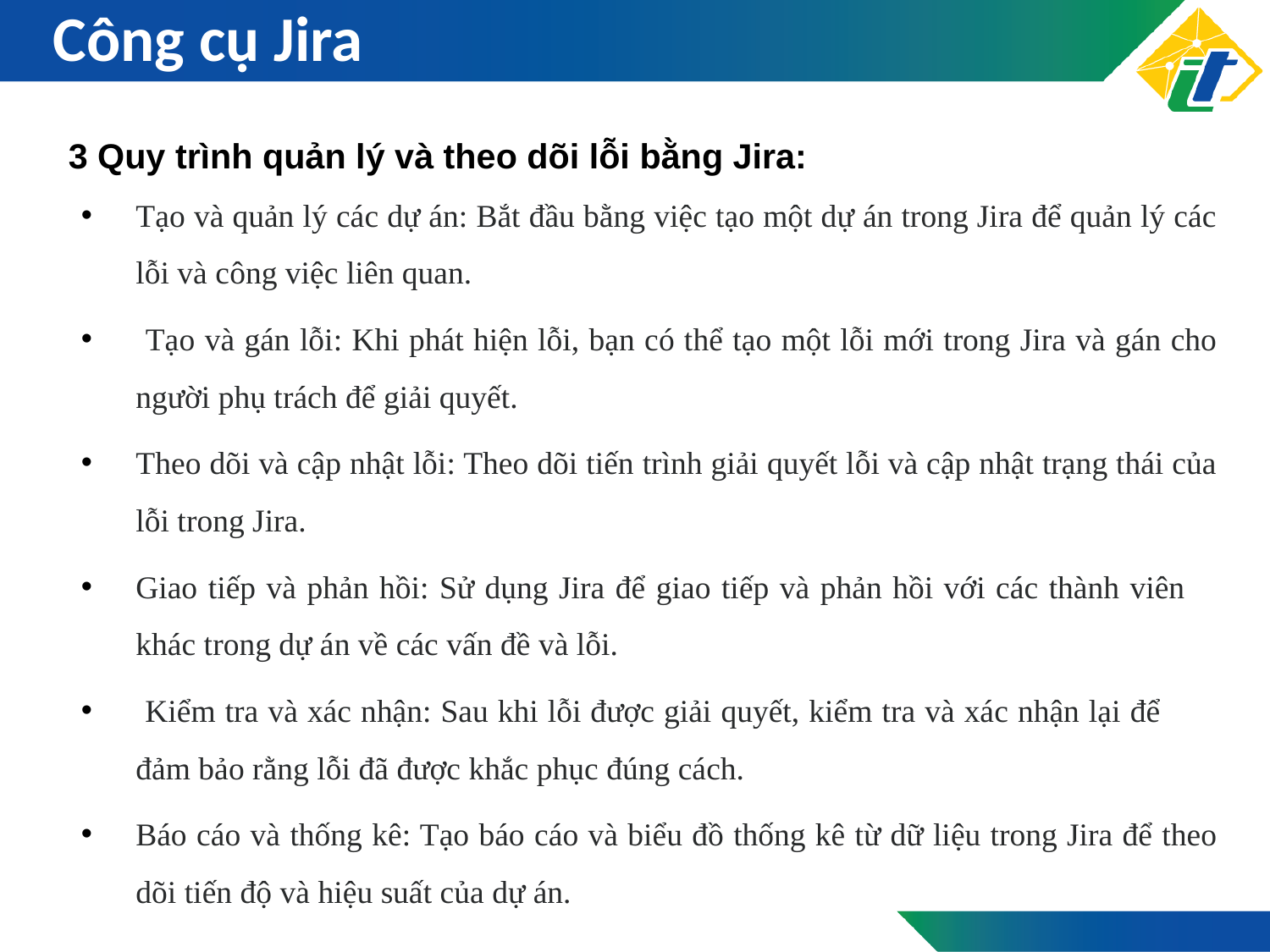

# Công cụ Jira
3 Quy trình quản lý và theo dõi lỗi bằng Jira:
Tạo và quản lý các dự án: Bắt đầu bằng việc tạo một dự án trong Jira để quản lý các lỗi và công việc liên quan.
 Tạo và gán lỗi: Khi phát hiện lỗi, bạn có thể tạo một lỗi mới trong Jira và gán cho người phụ trách để giải quyết.
Theo dõi và cập nhật lỗi: Theo dõi tiến trình giải quyết lỗi và cập nhật trạng thái của lỗi trong Jira.
Giao tiếp và phản hồi: Sử dụng Jira để giao tiếp và phản hồi với các thành viên    khác trong dự án về các vấn đề và lỗi.
 Kiểm tra và xác nhận: Sau khi lỗi được giải quyết, kiểm tra và xác nhận lại để       đảm bảo rằng lỗi đã được khắc phục đúng cách.
Báo cáo và thống kê: Tạo báo cáo và biểu đồ thống kê từ dữ liệu trong Jira để theo dõi tiến độ và hiệu suất của dự án.